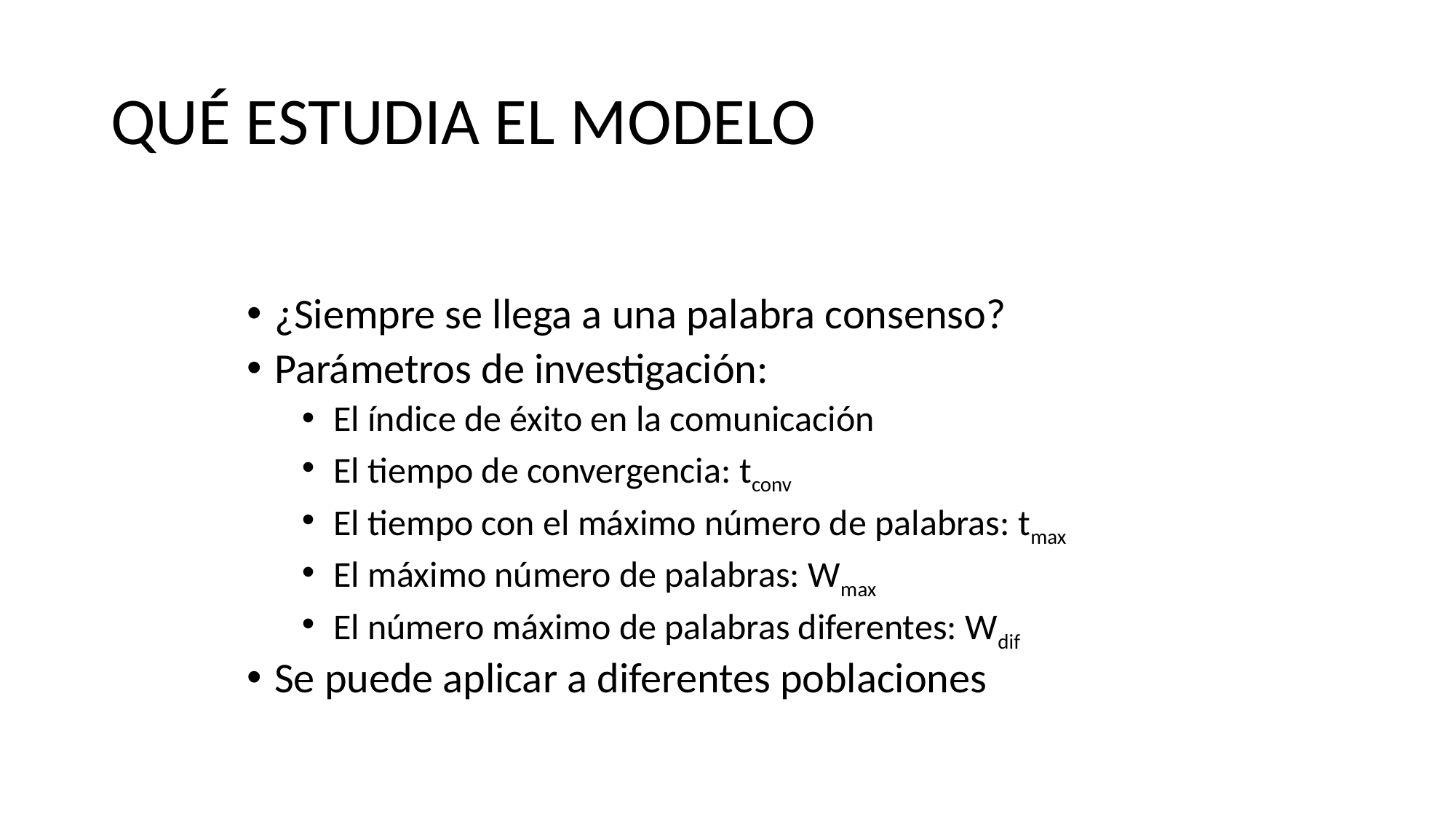

# QUÉ ESTUDIA EL MODELO
¿Siempre se llega a una palabra consenso?
Parámetros de investigación:
El índice de éxito en la comunicación
El tiempo de convergencia: tconv
El tiempo con el máximo número de palabras: tmax
El máximo número de palabras: Wmax
El número máximo de palabras diferentes: Wdif
Se puede aplicar a diferentes poblaciones